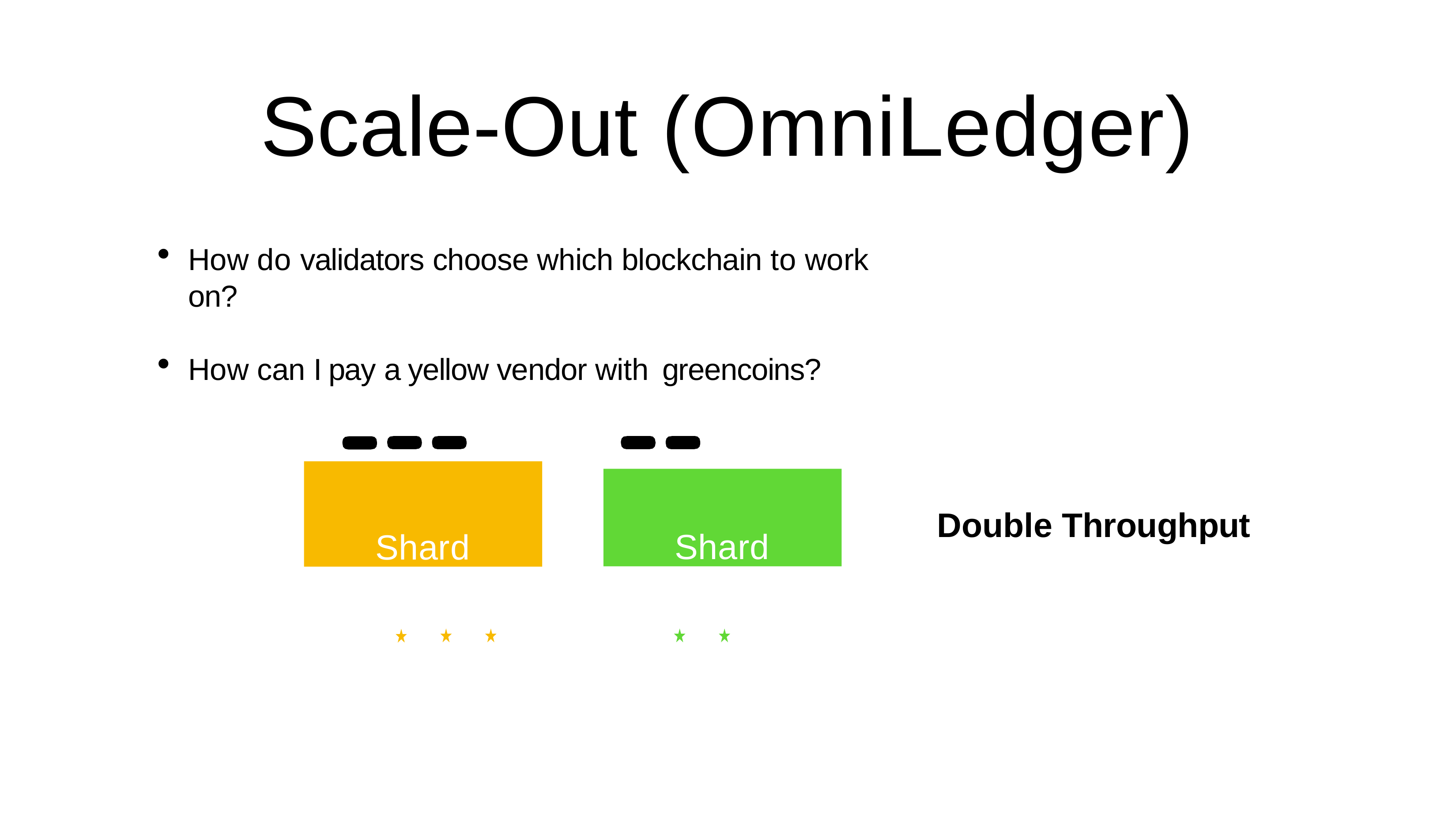

# Scale-Out (OmniLedger)
How do validators choose which blockchain to work on?
How can I pay a yellow vendor with greencoins?

Shard

Shard
Double Throughput